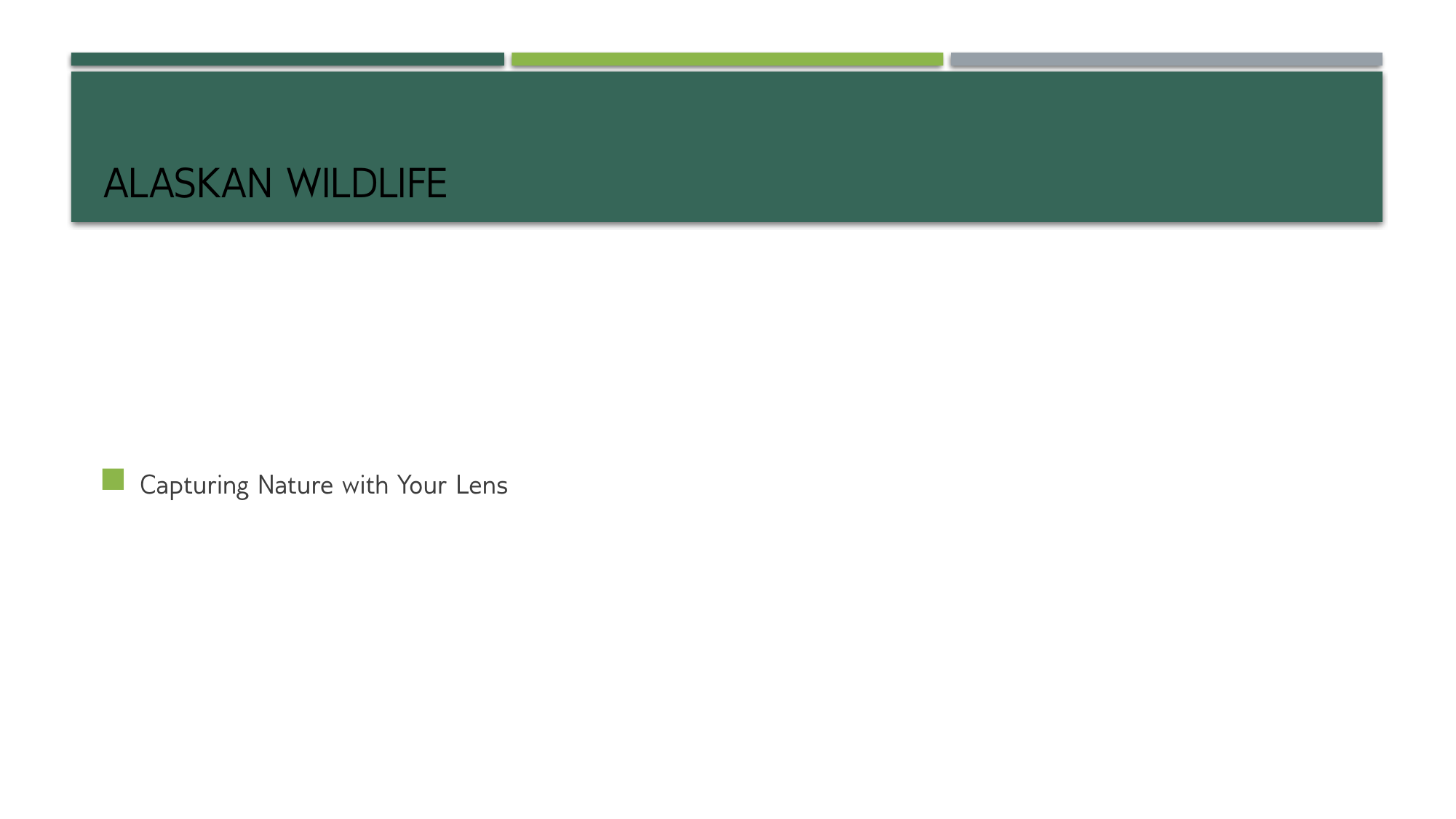

# Alaskan Wildlife
Capturing Nature with Your Lens